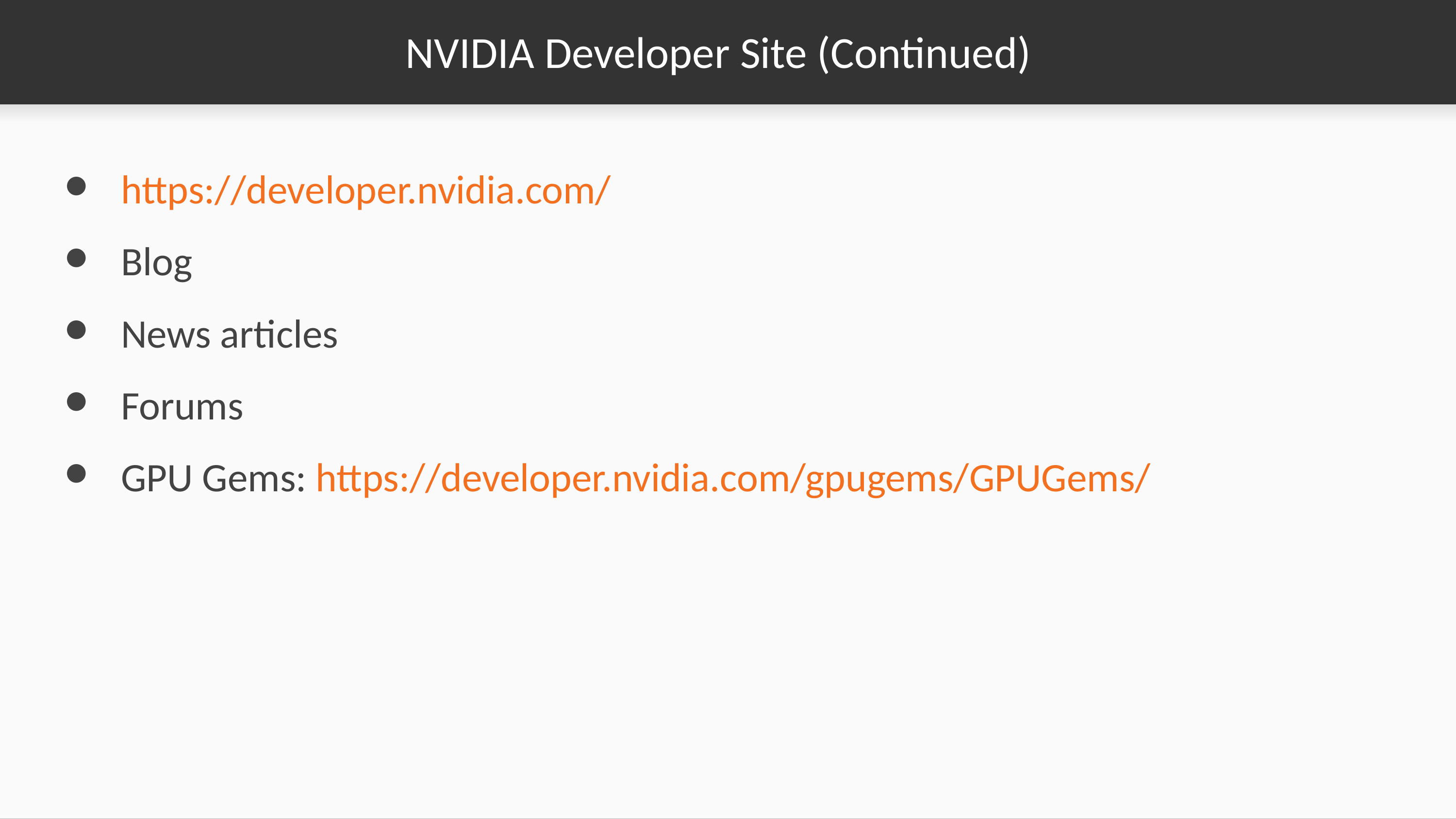

# NVIDIA Developer Site (Continued)
https://developer.nvidia.com/
Blog
News articles
Forums
GPU Gems: https://developer.nvidia.com/gpugems/GPUGems/